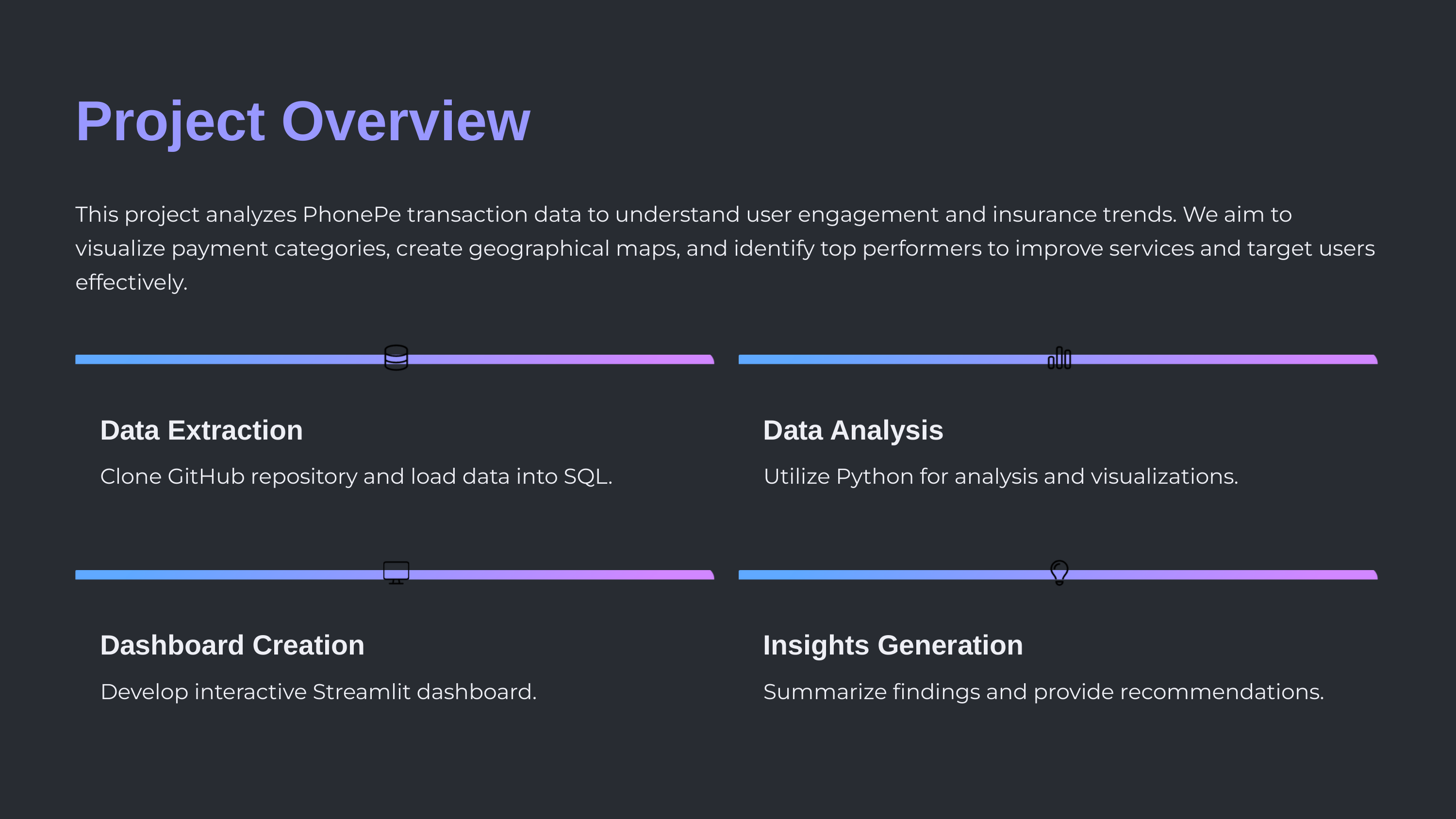

Project Overview
This project analyzes PhonePe transaction data to understand user engagement and insurance trends. We aim to visualize payment categories, create geographical maps, and identify top performers to improve services and target users effectively.

Data Extraction
Data Analysis
Clone GitHub repository and load data into SQL.
Utilize Python for analysis and visualizations.

Dashboard Creation
Insights Generation
Develop interactive Streamlit dashboard.
Summarize findings and provide recommendations.